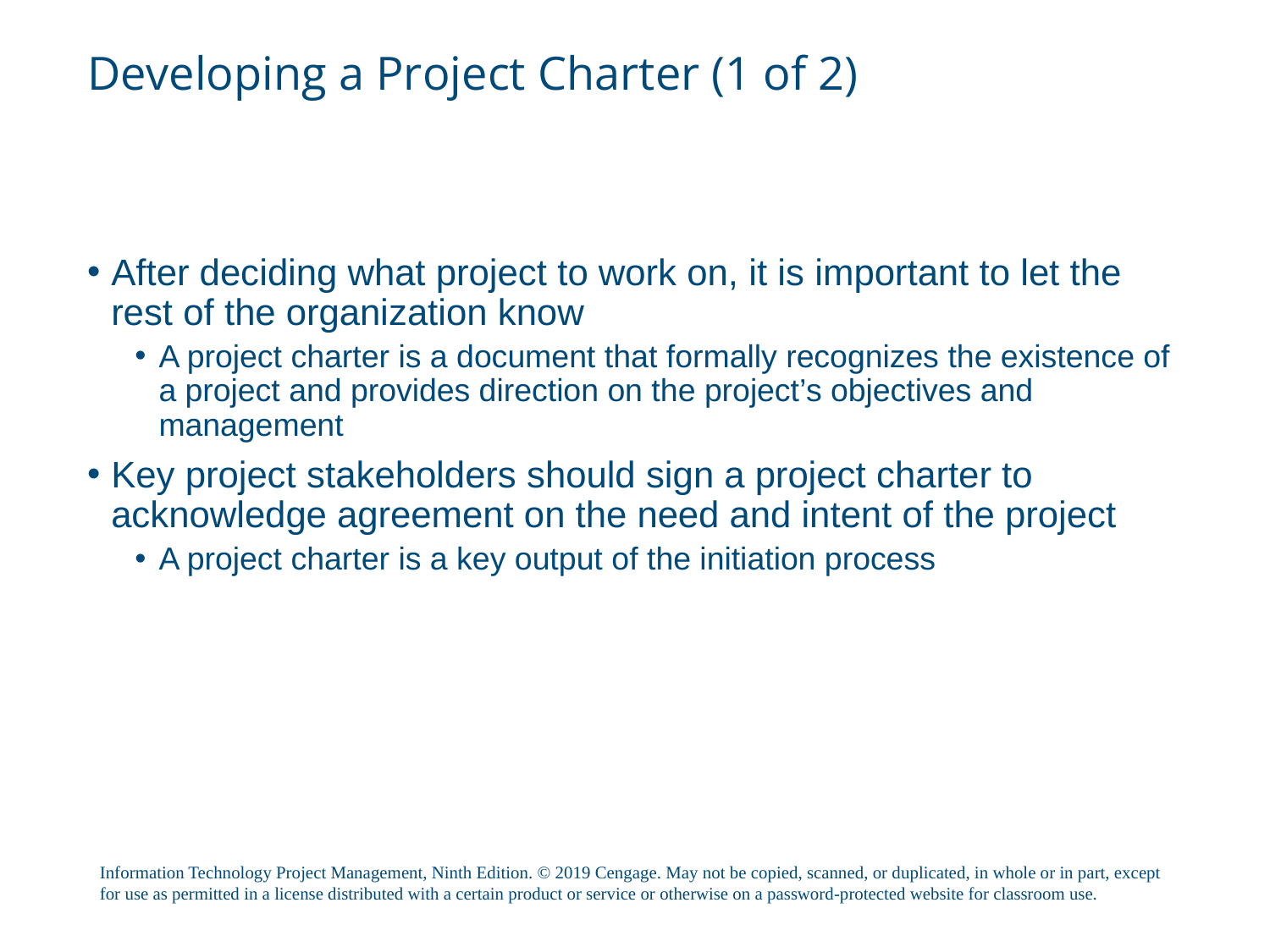

# Developing a Project Charter (1 of 2)
After deciding what project to work on, it is important to let the rest of the organization know
A project charter is a document that formally recognizes the existence of a project and provides direction on the project’s objectives and management
Key project stakeholders should sign a project charter to acknowledge agreement on the need and intent of the project
A project charter is a key output of the initiation process
Information Technology Project Management, Ninth Edition. © 2019 Cengage. May not be copied, scanned, or duplicated, in whole or in part, except for use as permitted in a license distributed with a certain product or service or otherwise on a password-protected website for classroom use.